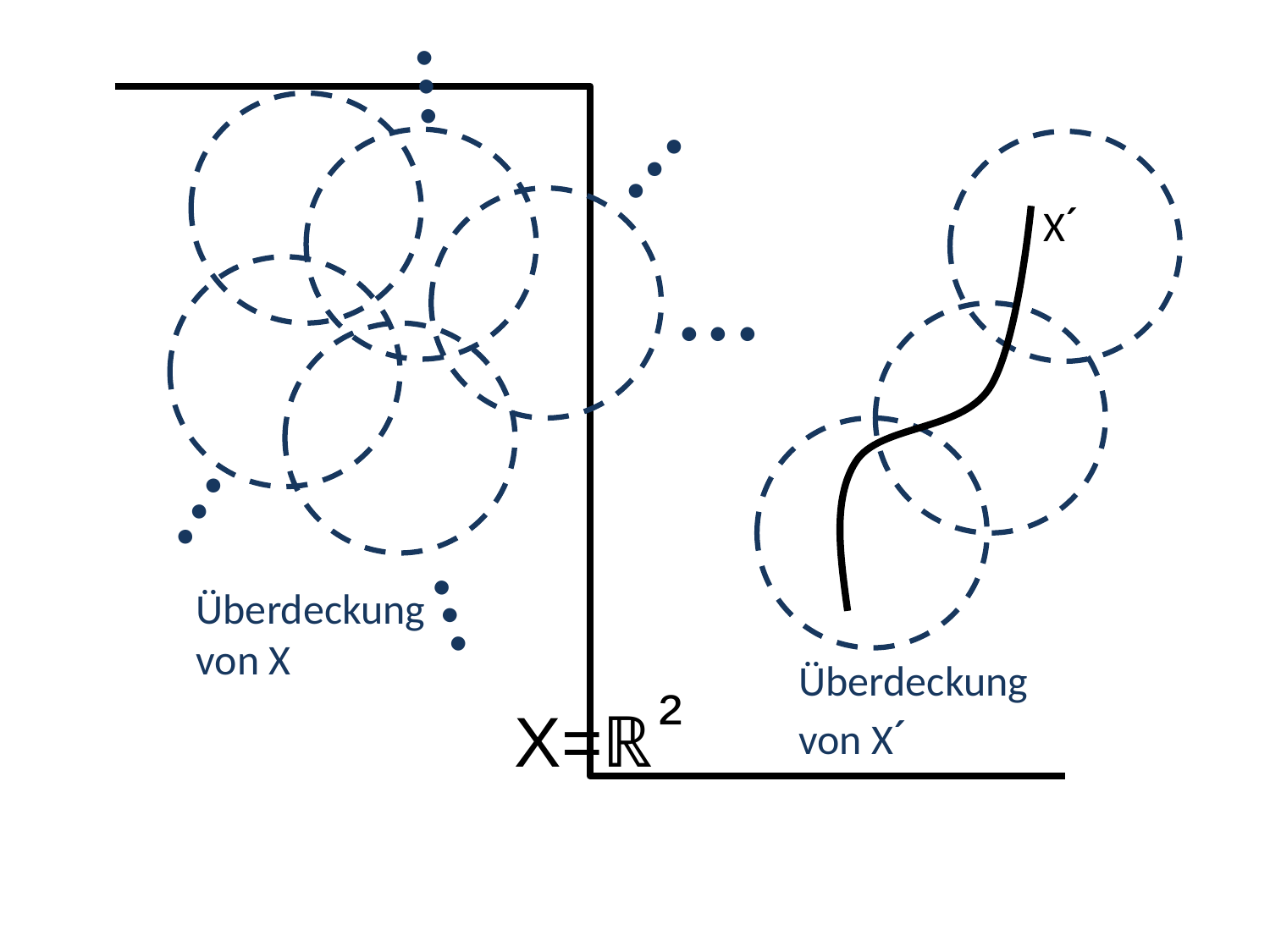

…
…

X´

…

…
…
Überdeckung von X
Überdeckung von X´
²

X=ℝ